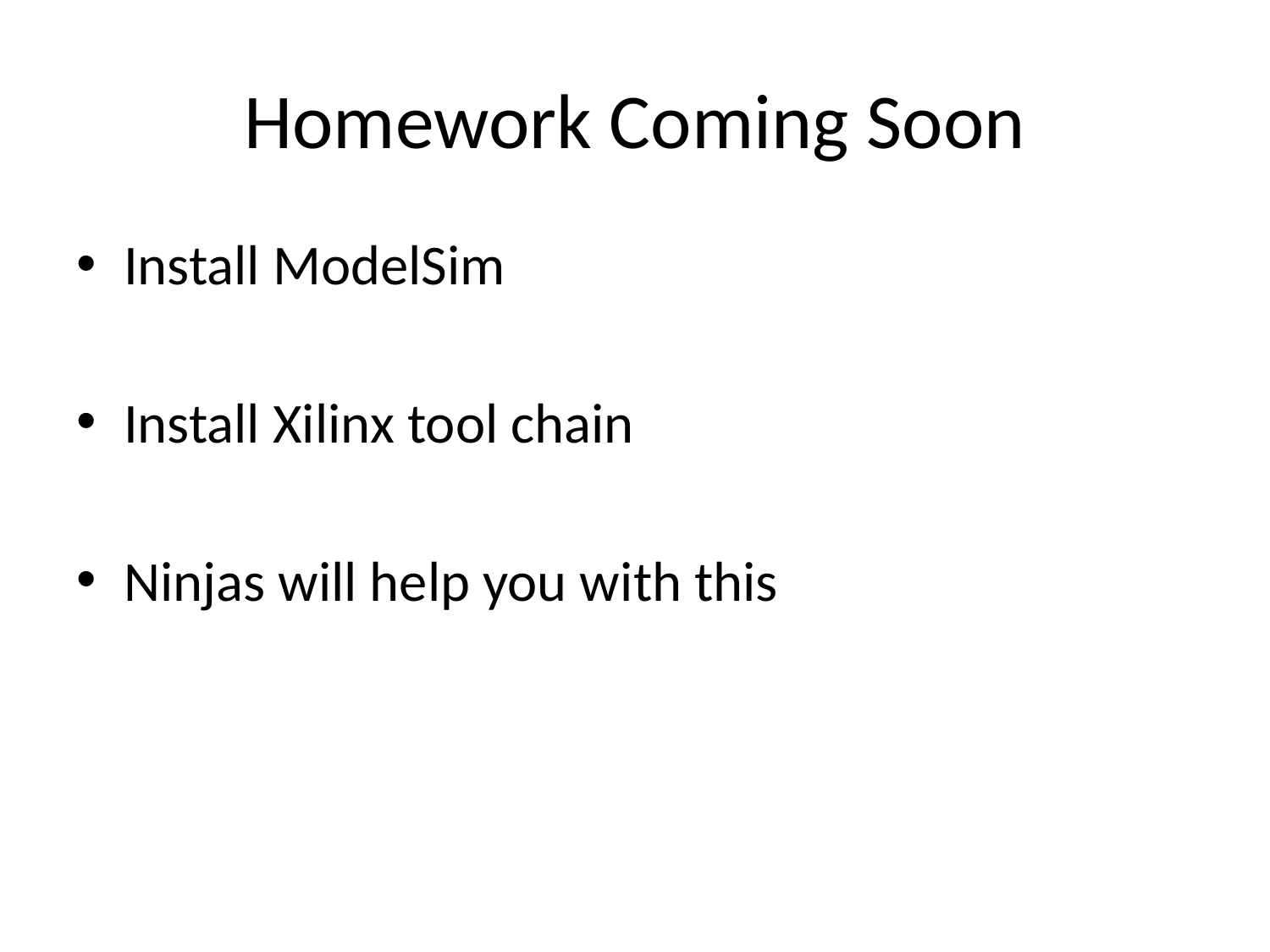

# Homework Coming Soon
Install ModelSim

Install Xilinx tool chain

Ninjas will help you with this